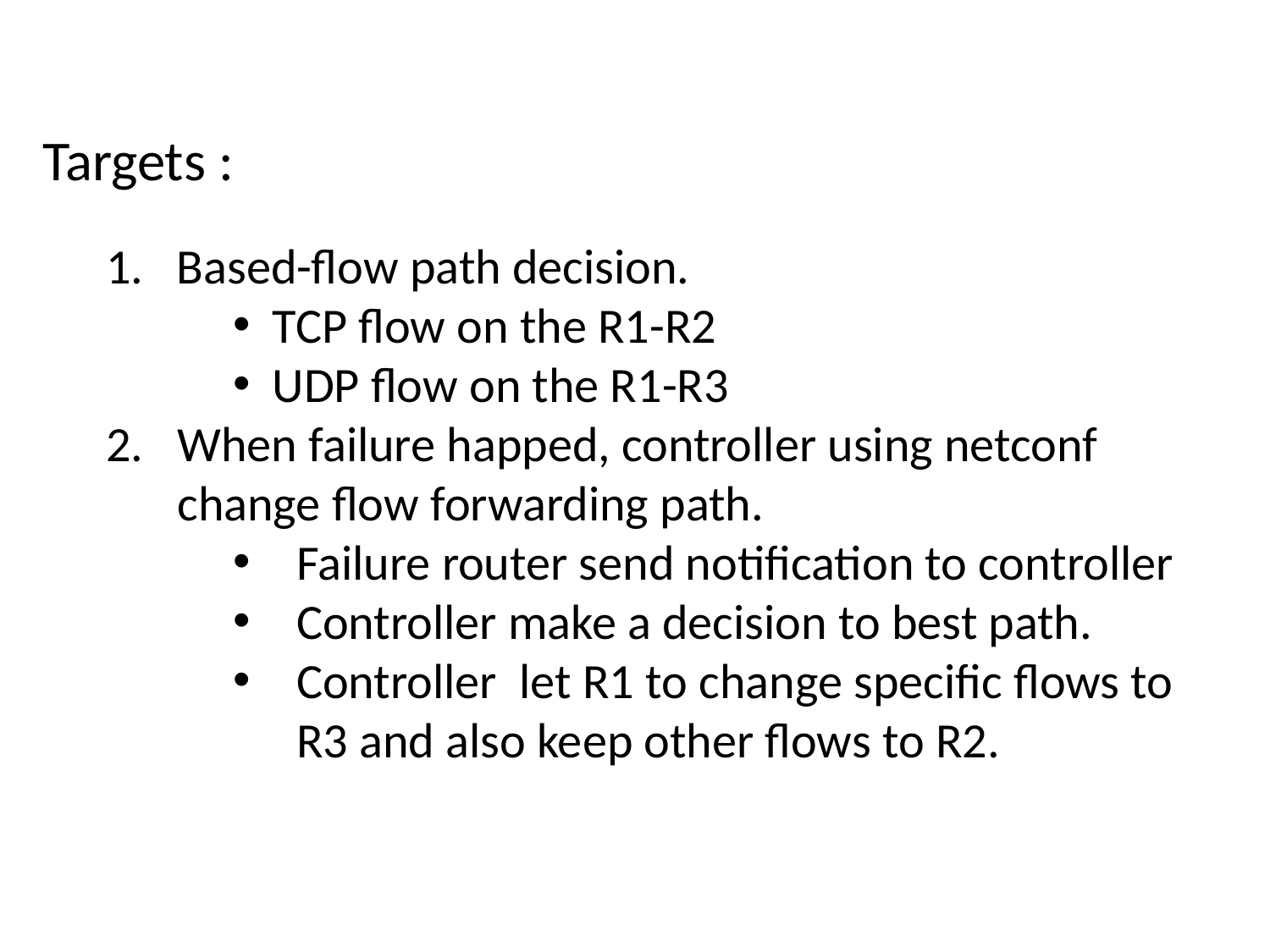

Targets :

1.   Based-flow path decision.
TCP flow on the R1-R2
UDP flow on the R1-R3
When failure happed, controller using netconf change flow forwarding path.
Failure router send notification to controller
Controller make a decision to best path.
Controller  let R1 to change specific flows to R3 and also keep other flows to R2.